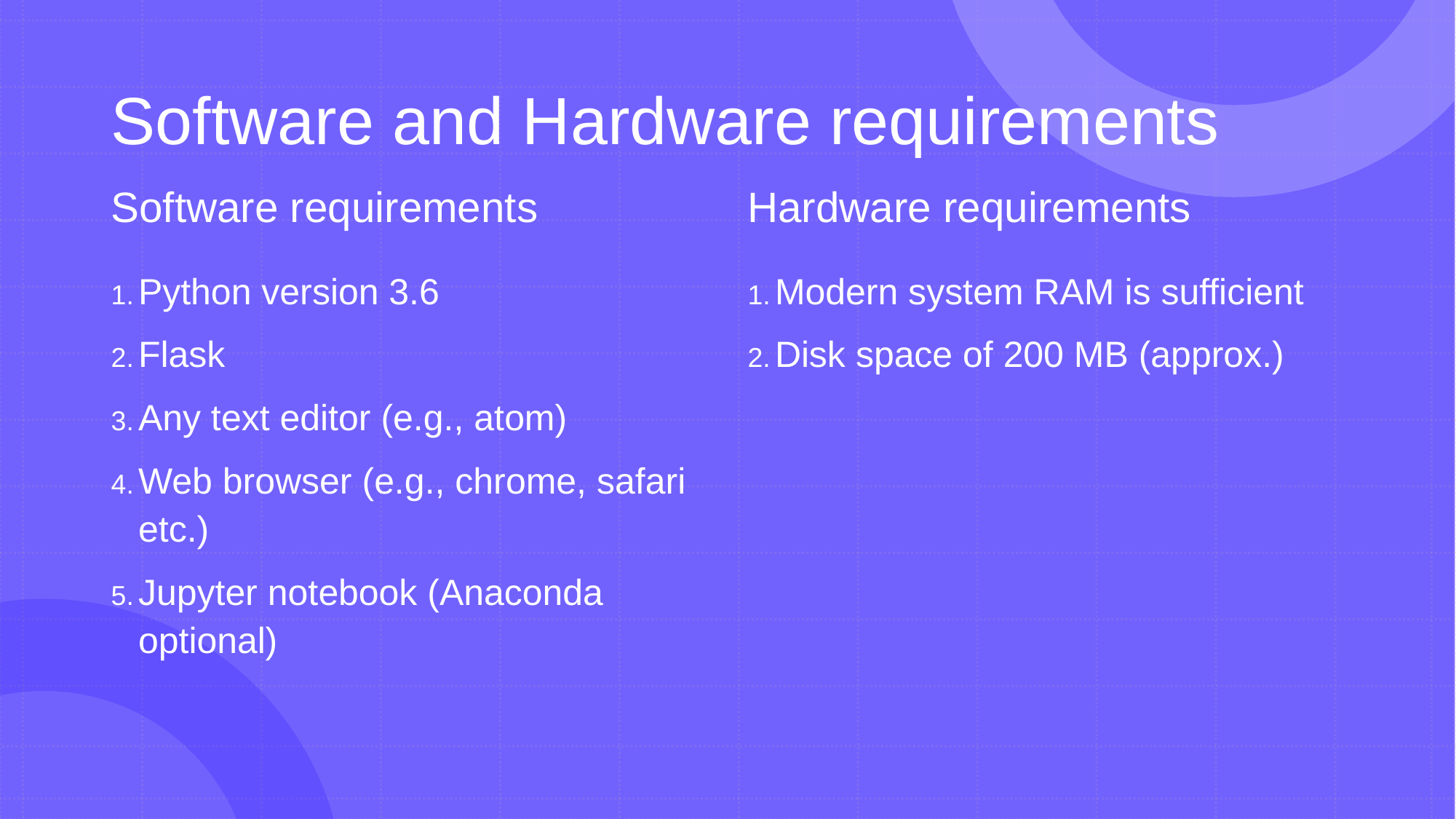

# Software and Hardware requirements
Software requirements
Hardware requirements
Python version 3.6
Flask
Any text editor (e.g., atom)
Web browser (e.g., chrome, safari etc.)
Jupyter notebook (Anaconda optional)

Modern system RAM is sufficient
Disk space of 200 MB (approx.)